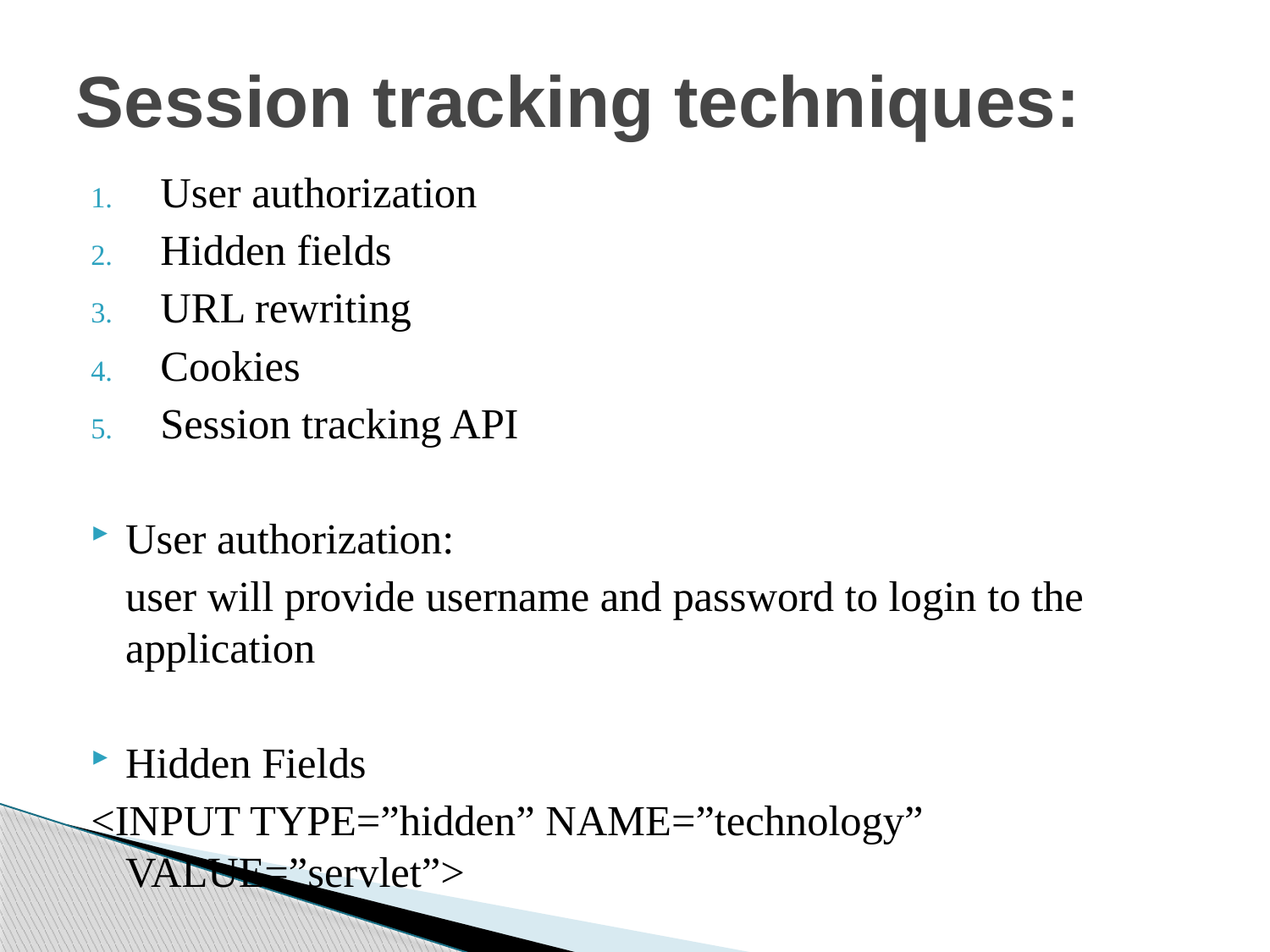

# Session tracking techniques:
User authorization
Hidden fields
URL rewriting
Cookies
Session tracking API

User authorization:
	user will provide username and password to login to the application

Hidden Fields
<INPUT TYPE=”hidden” NAME=”technology” VALUE=”servlet”>